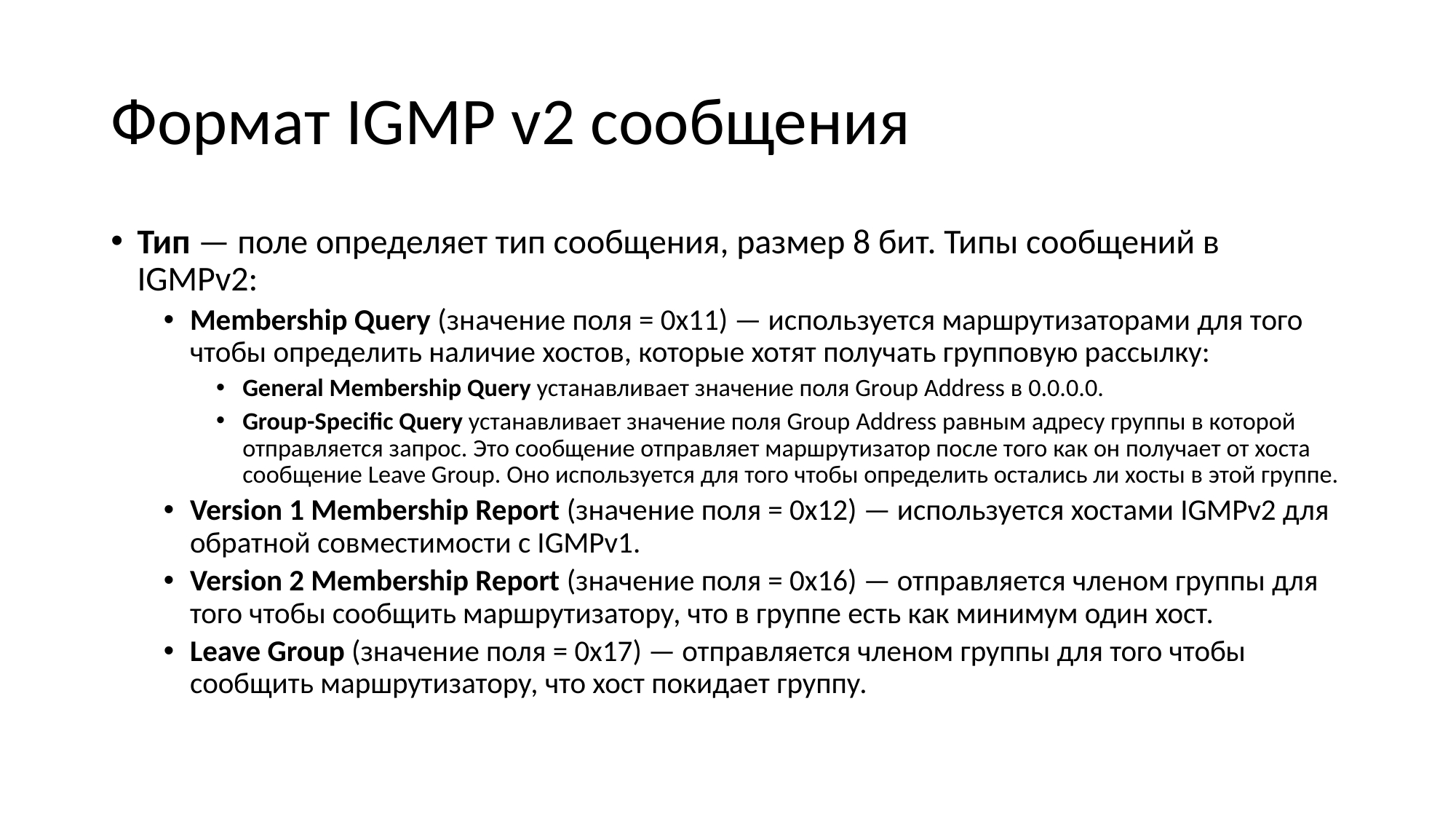

# Формат IGMP v2 сообщения
Тип — поле определяет тип сообщения, размер 8 бит. Типы сообщений в IGMPv2:
Membership Query (значение поля = 0x11) — используется маршрутизаторами для того чтобы определить наличие хостов, которые хотят получать групповую рассылку:
General Membership Query устанавливает значение поля Group Address в 0.0.0.0.
Group-Specific Query устанавливает значение поля Group Address равным адресу группы в которой отправляется запрос. Это сообщение отправляет маршрутизатор после того как он получает от хоста сообщение Leave Group. Оно используется для того чтобы определить остались ли хосты в этой группе.
Version 1 Membership Report (значение поля = 0x12) — используется хостами IGMPv2 для обратной совместимости с IGMPv1.
Version 2 Membership Report (значение поля = 0x16) — отправляется членом группы для того чтобы сообщить маршрутизатору, что в группе есть как минимум один хост.
Leave Group (значение поля = 0x17) — отправляется членом группы для того чтобы сообщить маршрутизатору, что хост покидает группу.